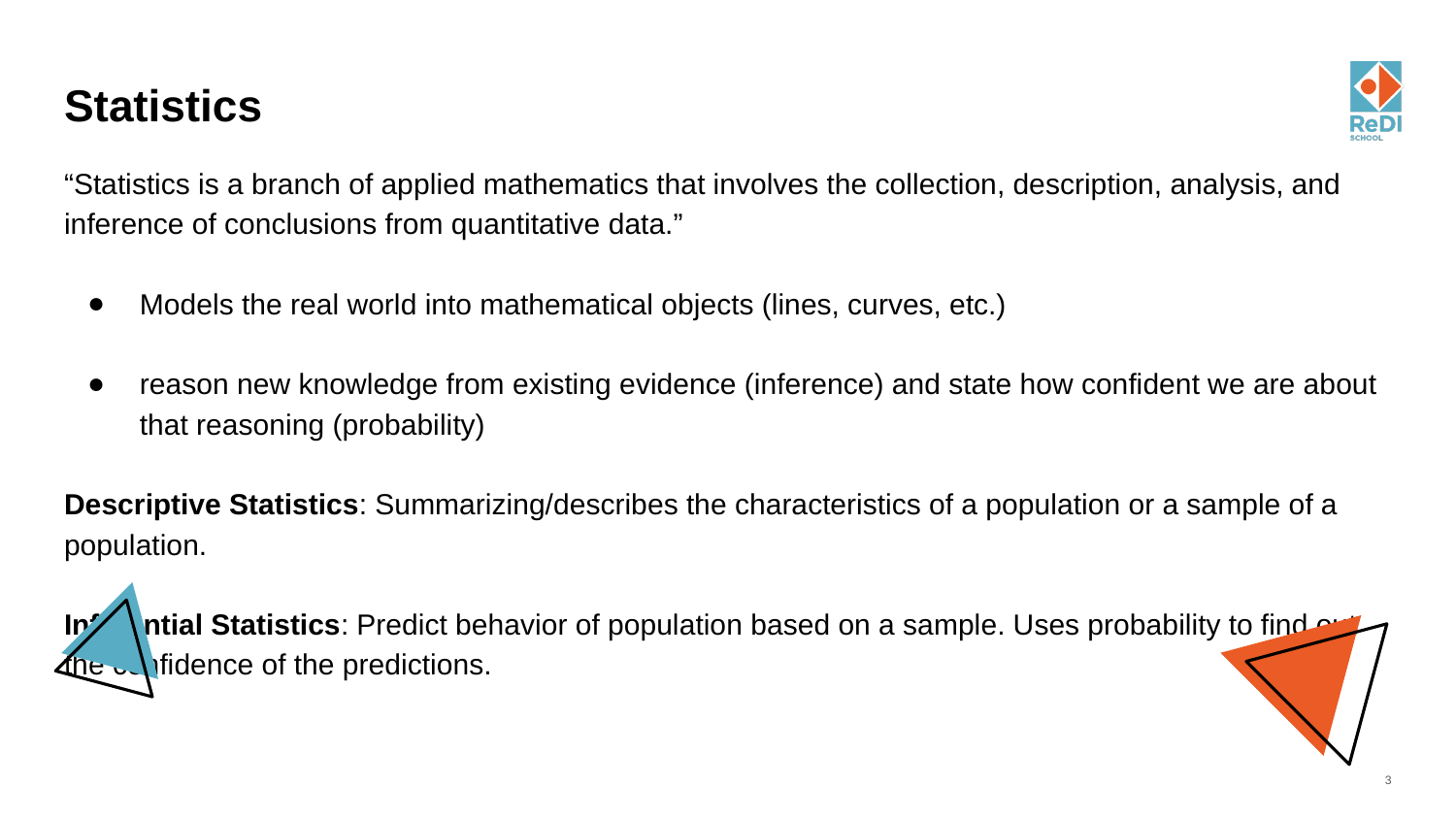

# Statistics
“Statistics is a branch of applied mathematics that involves the collection, description, analysis, and inference of conclusions from quantitative data.”

Models the real world into mathematical objects (lines, curves, etc.)

reason new knowledge from existing evidence (inference) and state how confident we are about that reasoning (probability)

Descriptive Statistics: Summarizing/describes the characteristics of a population or a sample of a population.
Inferential Statistics: Predict behavior of population based on a sample. Uses probability to find out the confidence of the predictions.

3